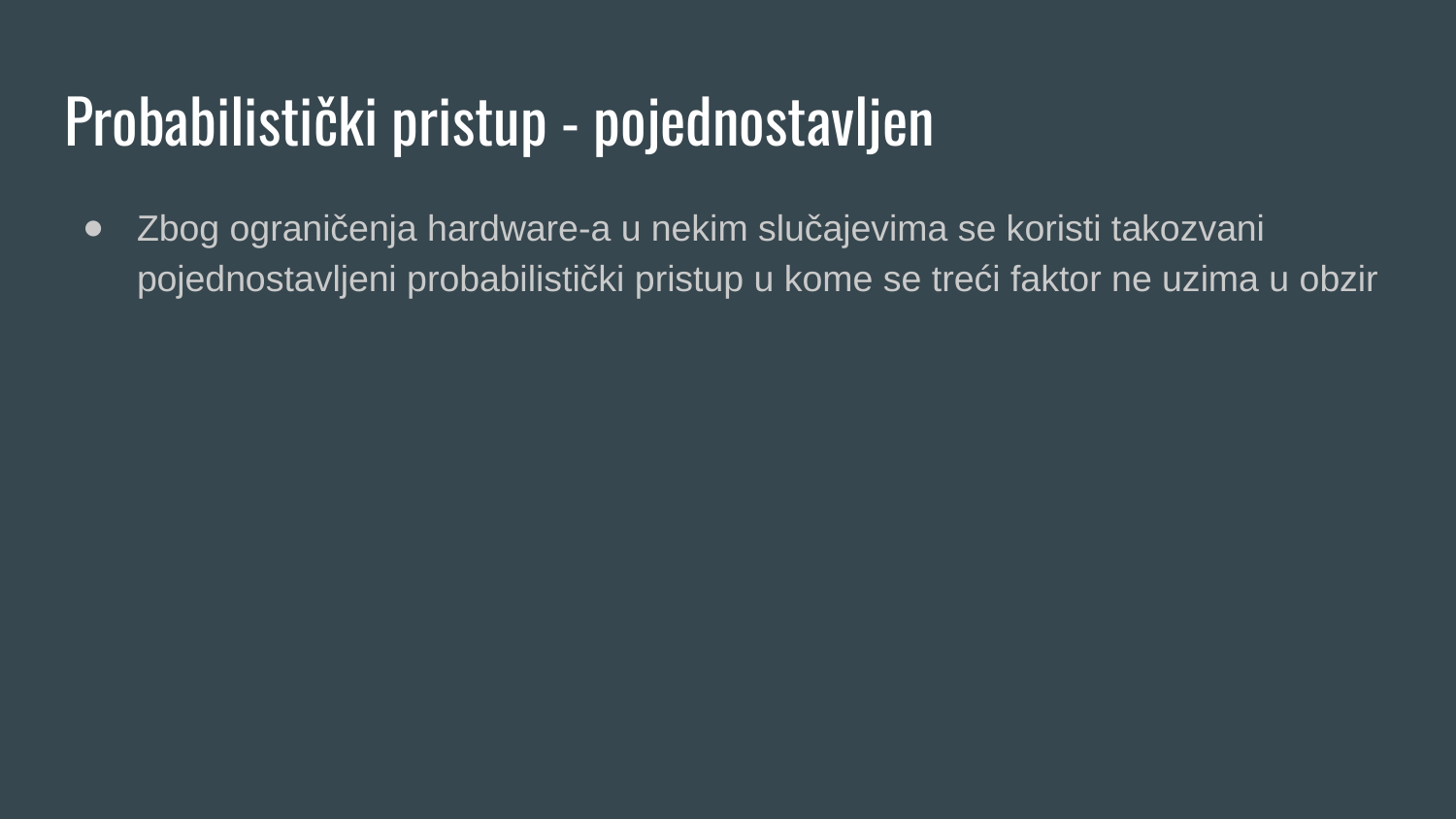

# Probabilistički pristup - pojednostavljen
Zbog ograničenja hardware-a u nekim slučajevima se koristi takozvani pojednostavljeni probabilistički pristup u kome se treći faktor ne uzima u obzir